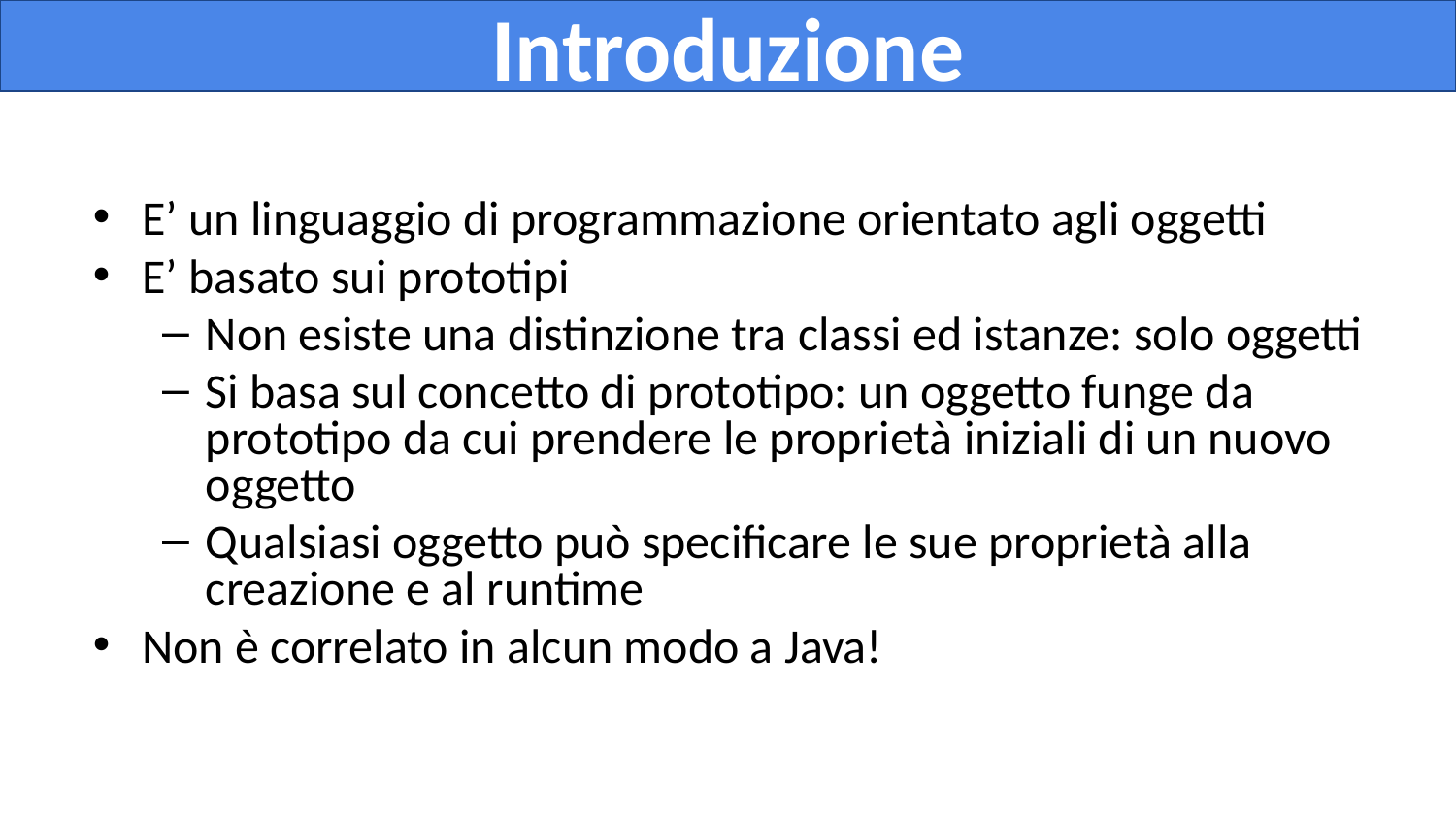

Introduzione
E’ un linguaggio di programmazione orientato agli oggetti
E’ basato sui prototipi
Non esiste una distinzione tra classi ed istanze: solo oggetti
Si basa sul concetto di prototipo: un oggetto funge da prototipo da cui prendere le proprietà iniziali di un nuovo oggetto
Qualsiasi oggetto può specificare le sue proprietà alla creazione e al runtime
Non è correlato in alcun modo a Java!